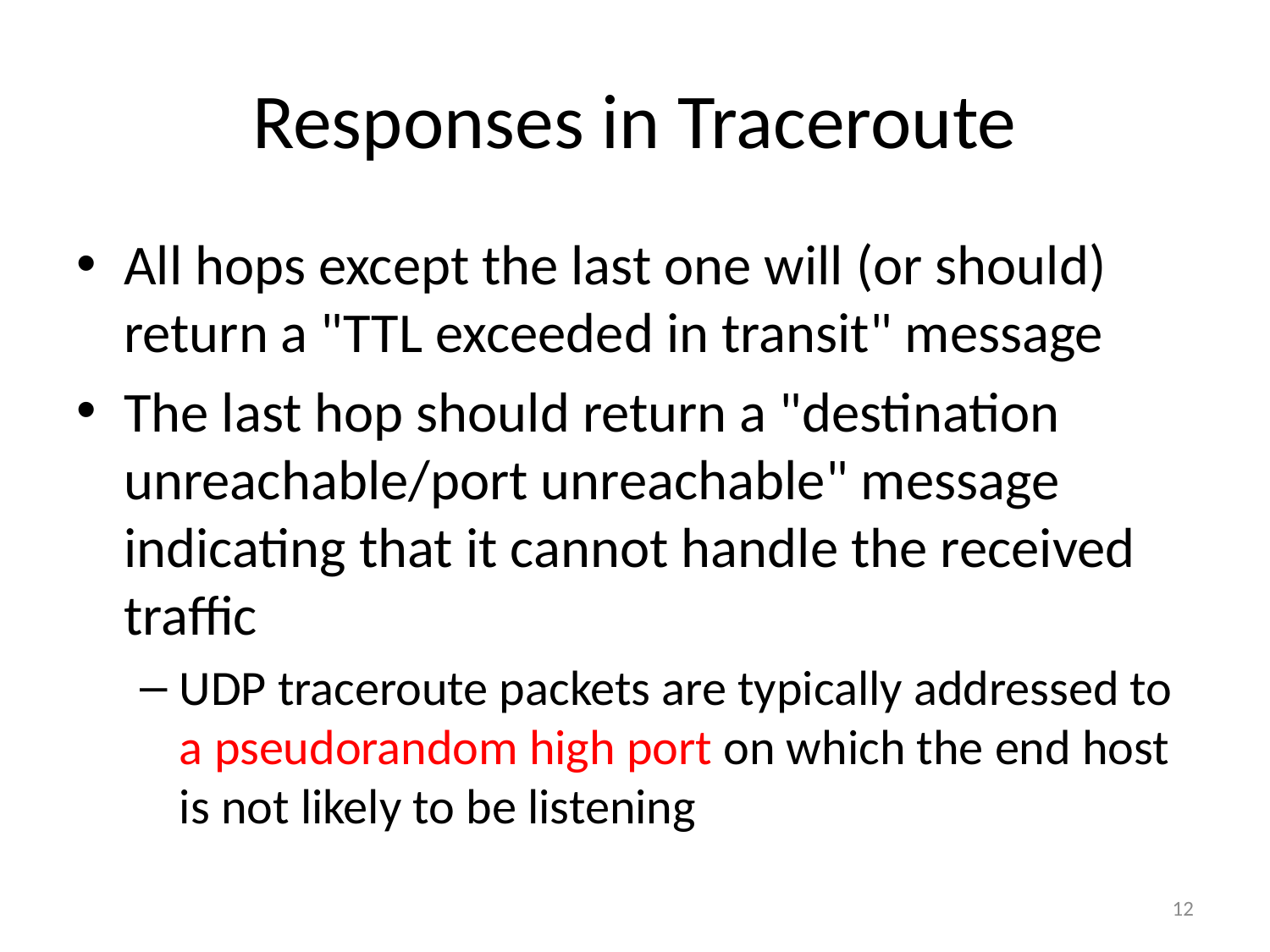

# Responses in Traceroute
All hops except the last one will (or should) return a "TTL exceeded in transit" message
The last hop should return a "destination unreachable/port unreachable" message indicating that it cannot handle the received traffic
UDP traceroute packets are typically addressed to a pseudorandom high port on which the end host is not likely to be listening
12